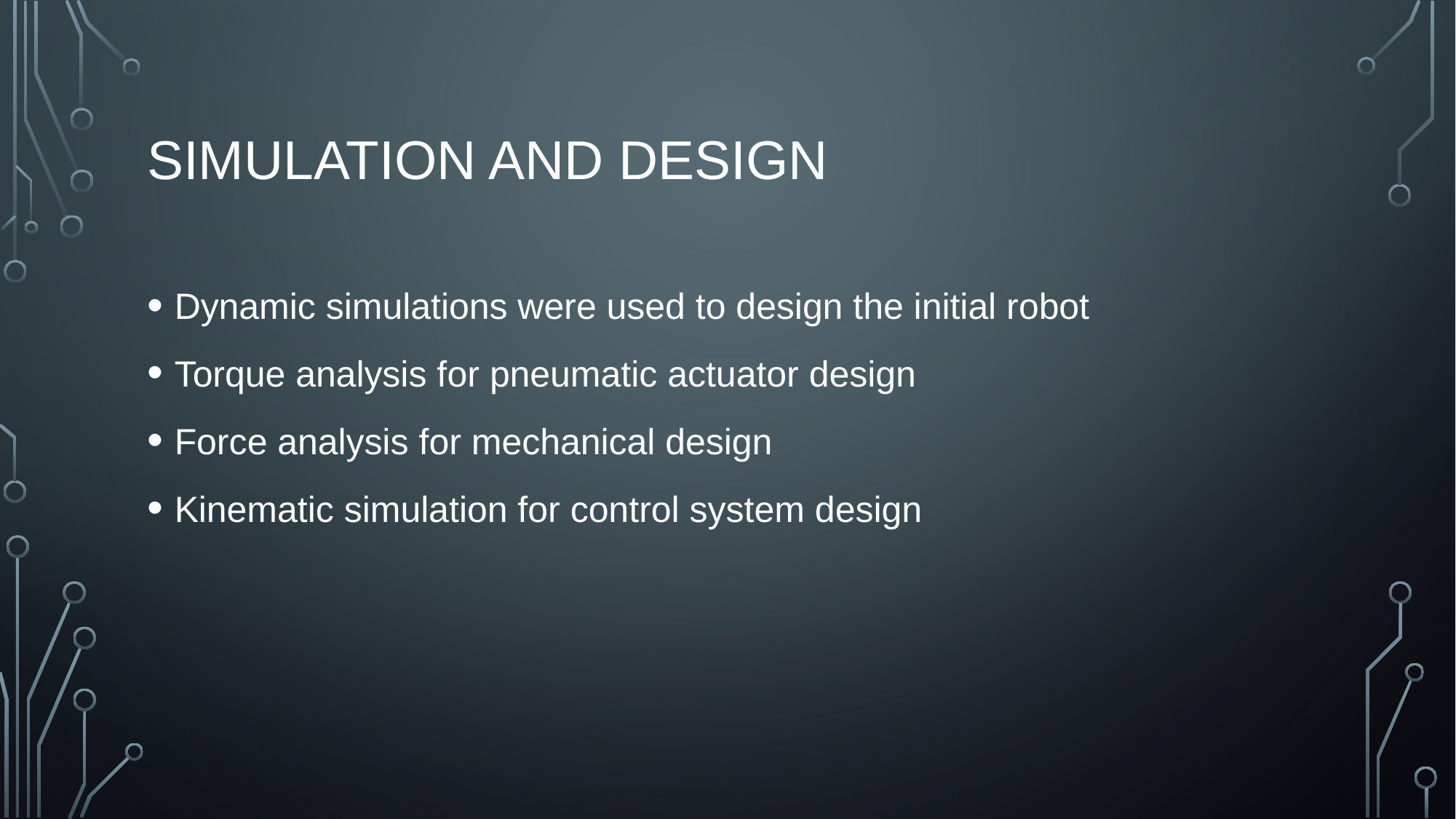

# Simulation and design
Dynamic simulations were used to design the initial robot
Torque analysis for pneumatic actuator design
Force analysis for mechanical design
Kinematic simulation for control system design